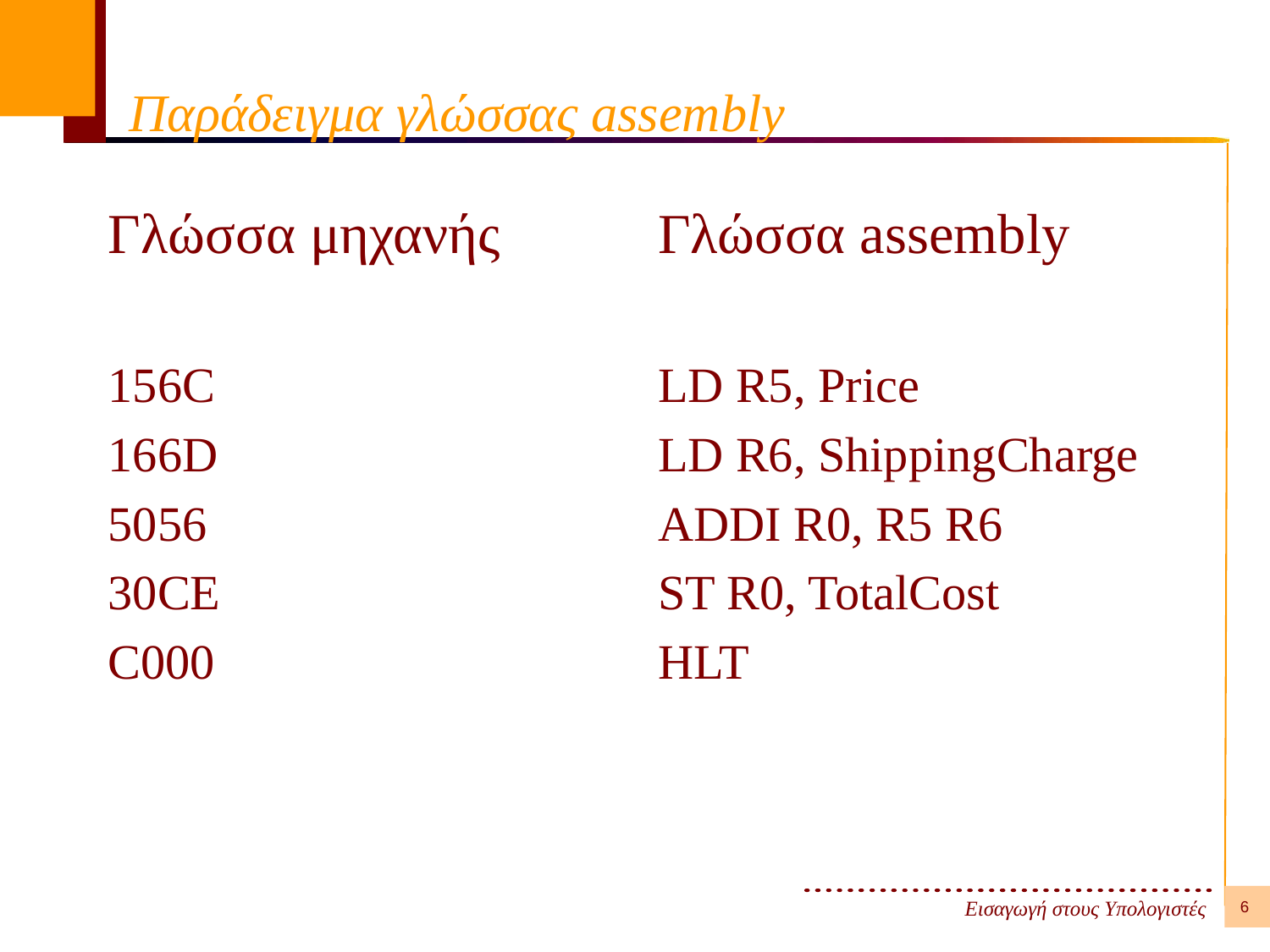

# Παράδειγμα γλώσσας assembly
Γλώσσα μηχανής

156C
166D
5056
30CE
C000
Γλώσσα assembly

LD R5, Price
LD R6, ShippingCharge
ADDI R0, R5 R6
ST R0, TotalCost
HLT